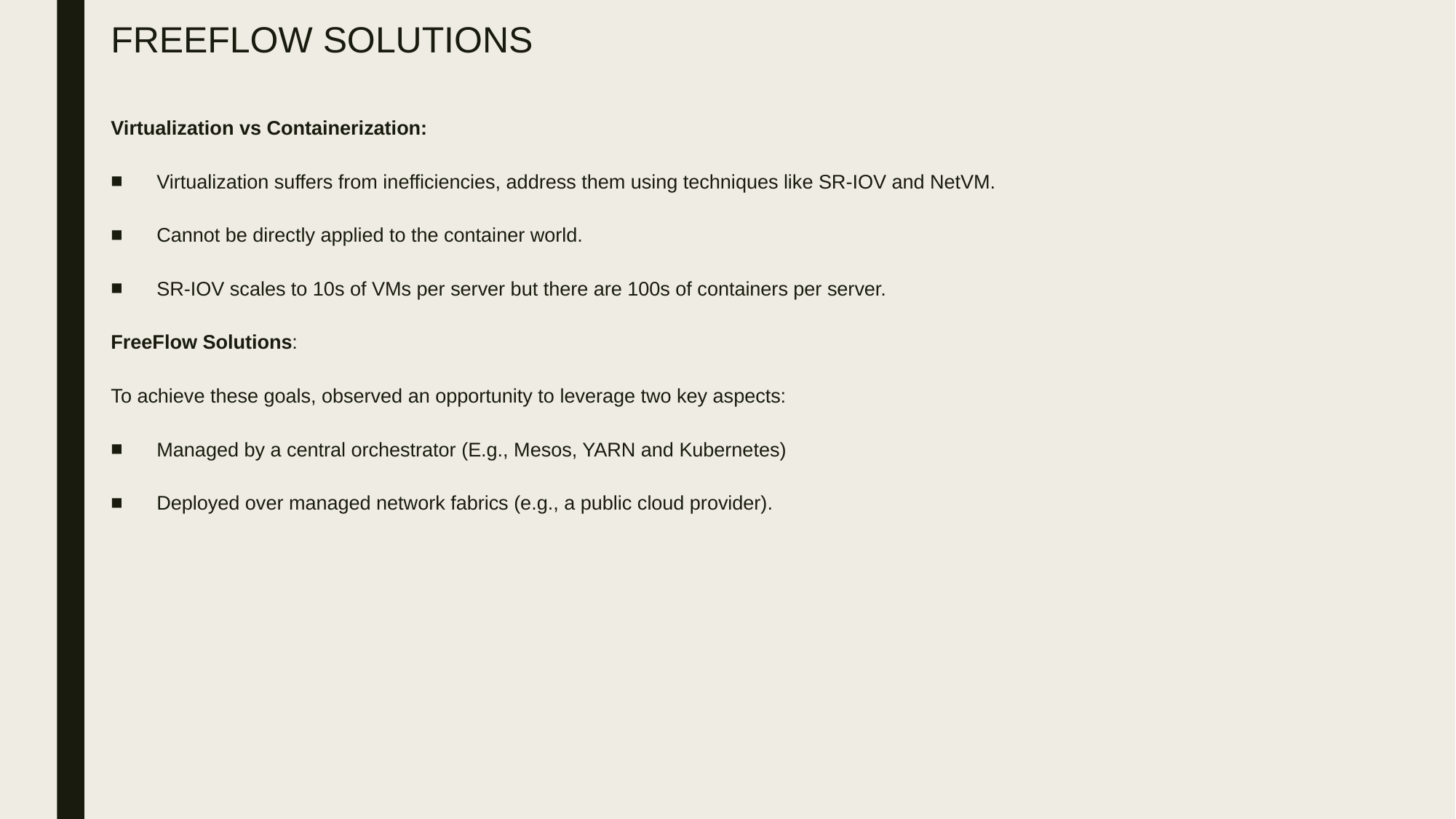

# FREEFLOW SOLUTIONS
Virtualization vs Containerization:
Virtualization suffers from inefficiencies, address them using techniques like SR-IOV and NetVM.
Cannot be directly applied to the container world.
SR-IOV scales to 10s of VMs per server but there are 100s of containers per server.
FreeFlow Solutions:
To achieve these goals, observed an opportunity to leverage two key aspects:
Managed by a central orchestrator (E.g., Mesos, YARN and Kubernetes)
Deployed over managed network fabrics (e.g., a public cloud provider).